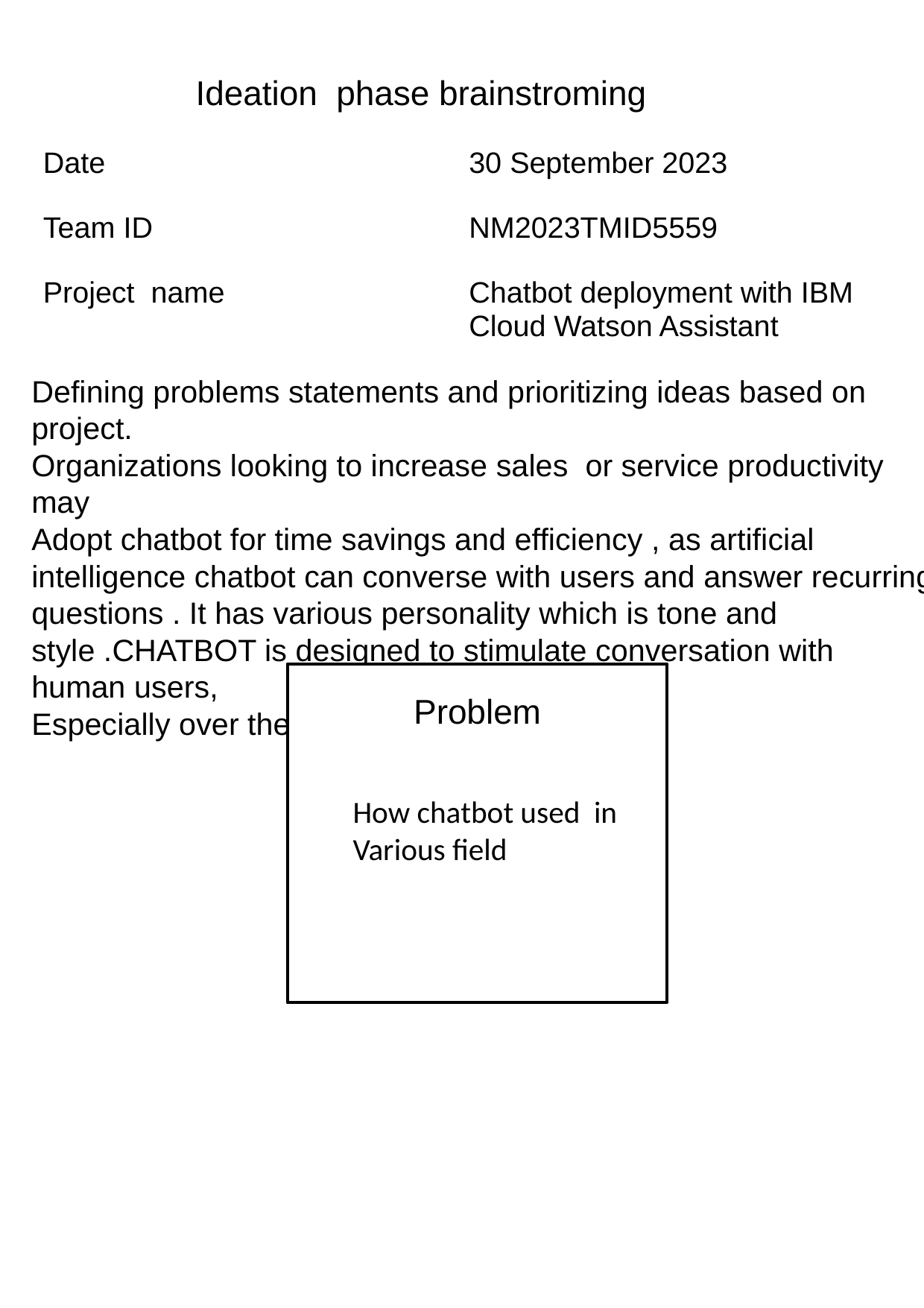

Ideation  phase brainstroming
| Date | 30 September 2023 |
| --- | --- |
| Team ID | NM2023TMID5559 |
| Project name | Chatbot deployment with IBM Cloud Watson Assistant |
Defining problems statements and prioritizing ideas based on project.
Organizations looking to increase sales  or service productivity may
Adopt chatbot for time savings and efficiency , as artificial intelligence chatbot can converse with users and answer recurring questions . It has various personality which is tone and style .CHATBOT is designed to stimulate conversation with human users,
Especially over the internet.

Problem

How chatbot used  in
Various field